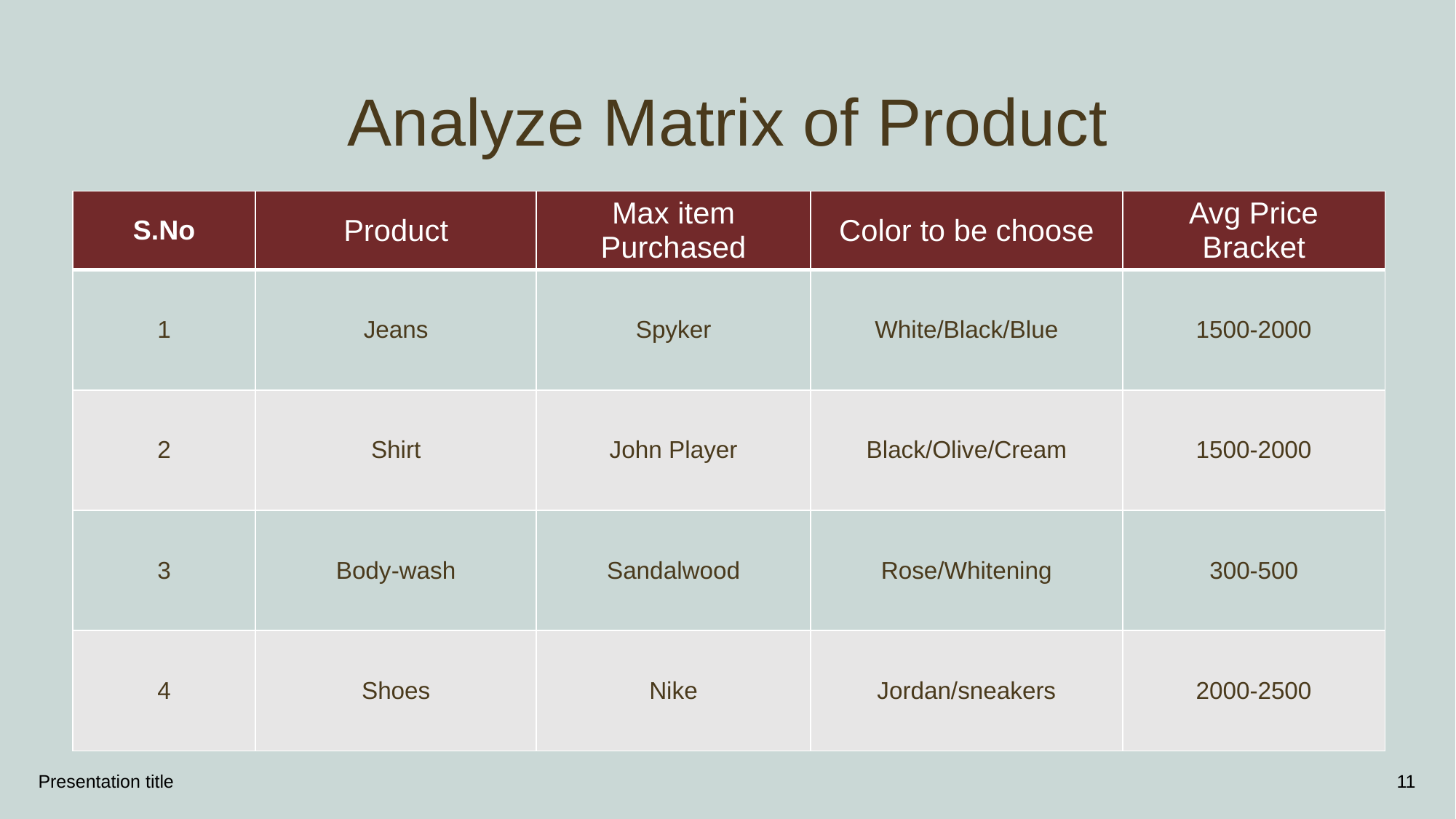

# Analyze Matrix of Product
| S.No | Product | Max item Purchased | Color to be choose | Avg Price Bracket |
| --- | --- | --- | --- | --- |
| 1 | Jeans | Spyker | White/Black/Blue | 1500-2000 |
| 2 | Shirt | John Player | Black/Olive/Cream | 1500-2000 |
| 3 | Body-wash | Sandalwood | Rose/Whitening | 300-500 |
| 4 | Shoes | Nike | Jordan/sneakers | 2000-2500 |
Presentation title
11